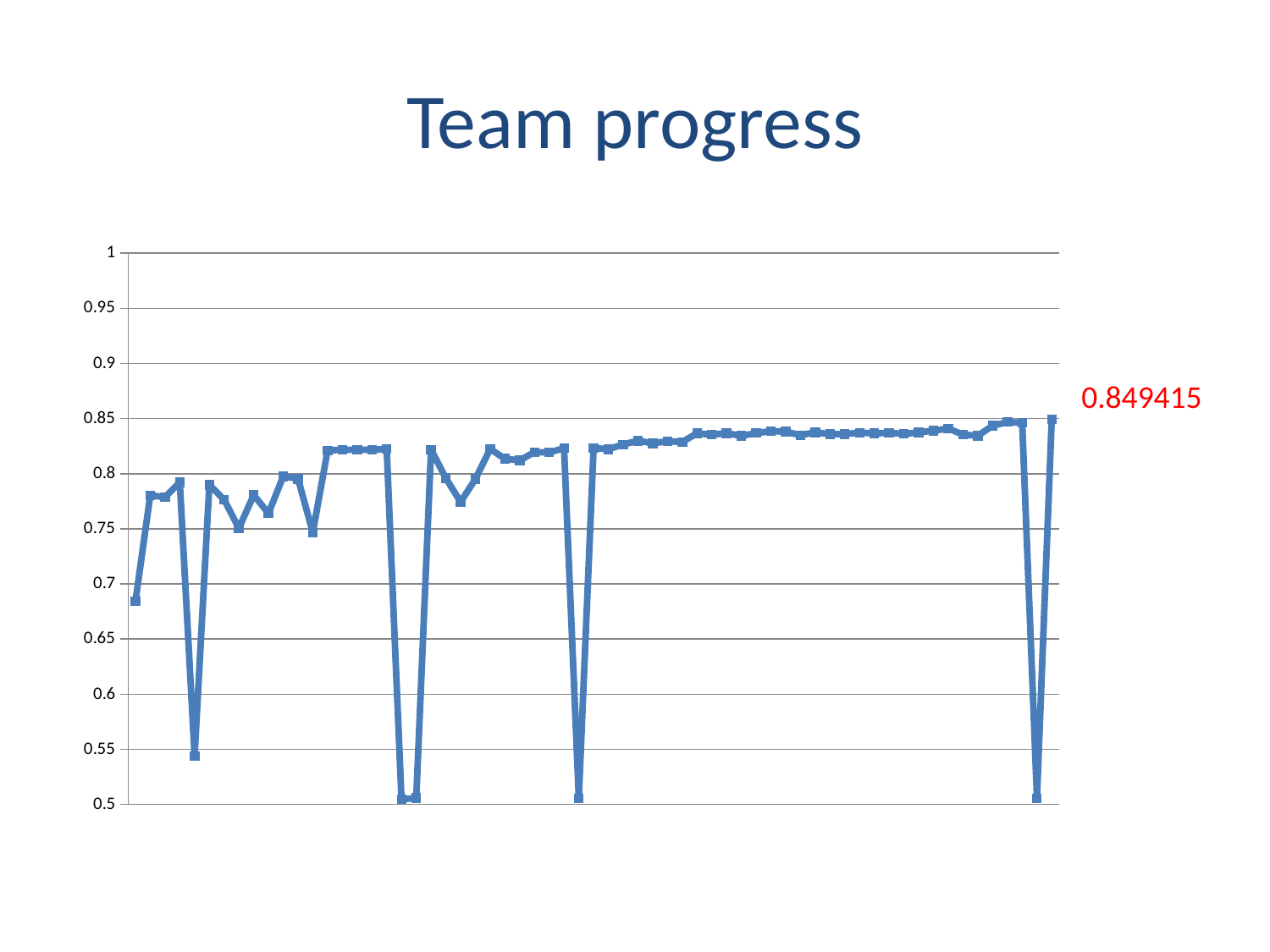

# Team progress

### Chart

| Category |  |
|---|---|
0.849415